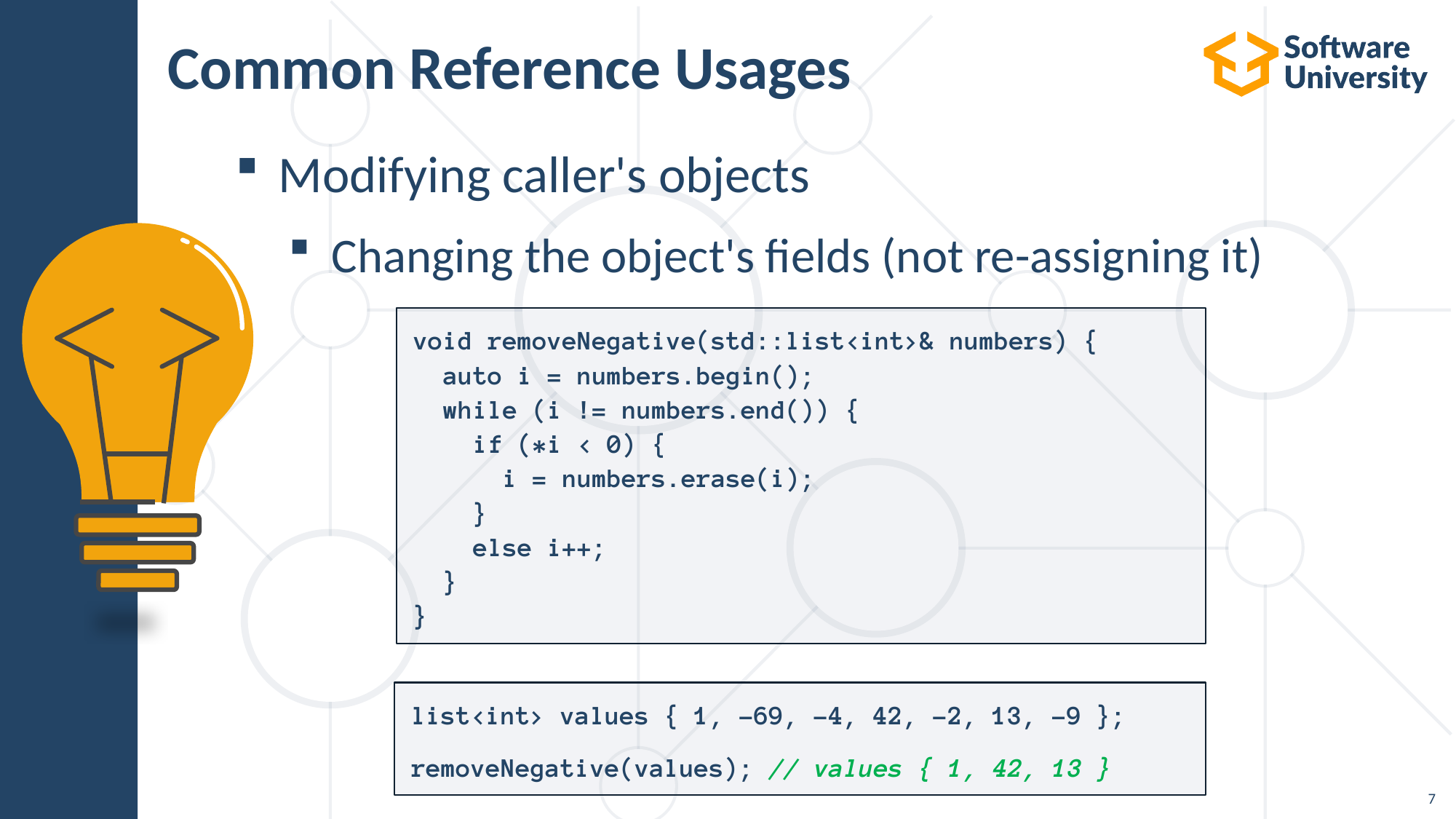

# Common Reference Usages
Modifying caller's objects
Changing the object's fields (not re-assigning it)
void removeNegative(std::list<int>& numbers) {
  auto i = numbers.begin();
  while (i != numbers.end()) {
    if (*i < 0) {
      i = numbers.erase(i);
    }
    else i++;
  }
}
list<int> values { 1, -69, -4, 42, -2, 13, -9 };
removeNegative(values); // values { 1, 42, 13 }
7